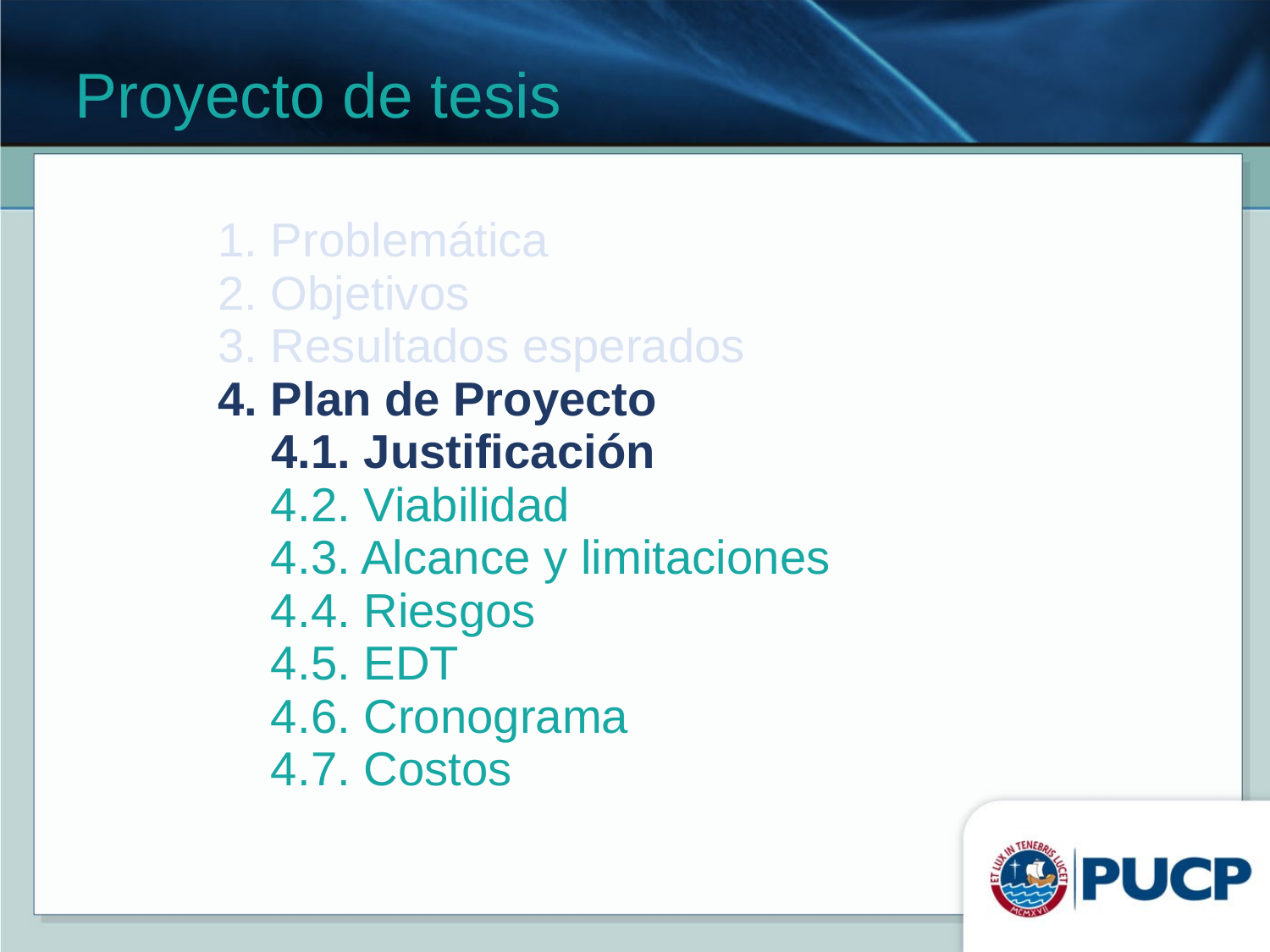

Proyecto de tesis
# 1. Problemática 2. Objetivos 3. Resultados esperados 4. Plan de Proyecto 4.1. Justificación 4.2. Viabilidad 4.3. Alcance y limitaciones 4.4. Riesgos 4.5. EDT 4.6. Cronograma 4.7. Costos